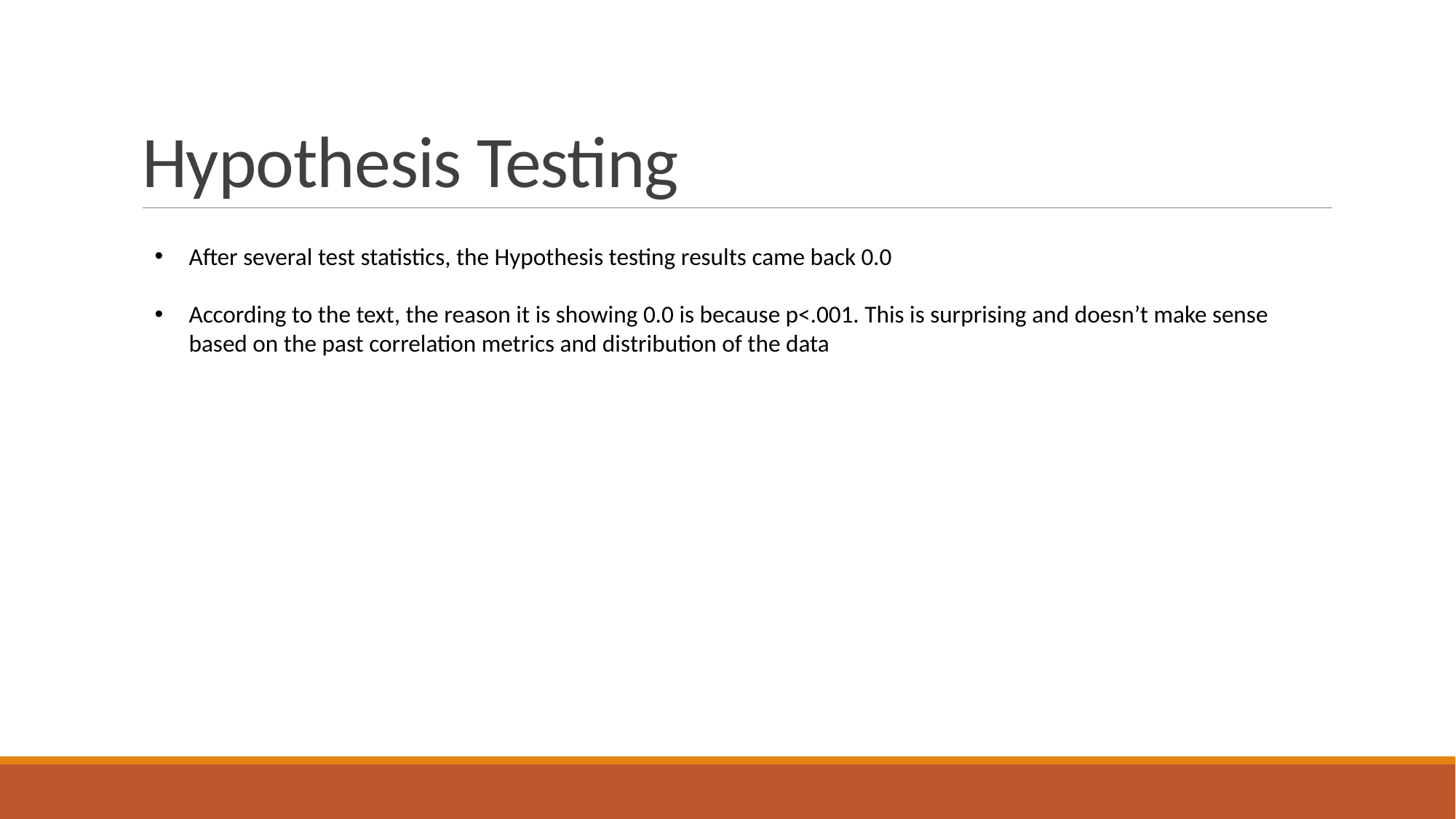

# Hypothesis Testing

After several test statistics, the Hypothesis testing results came back 0.0

According to the text, the reason it is showing 0.0 is because p<.001. This is surprising and doesn’t make sense based on the past correlation metrics and distribution of the data